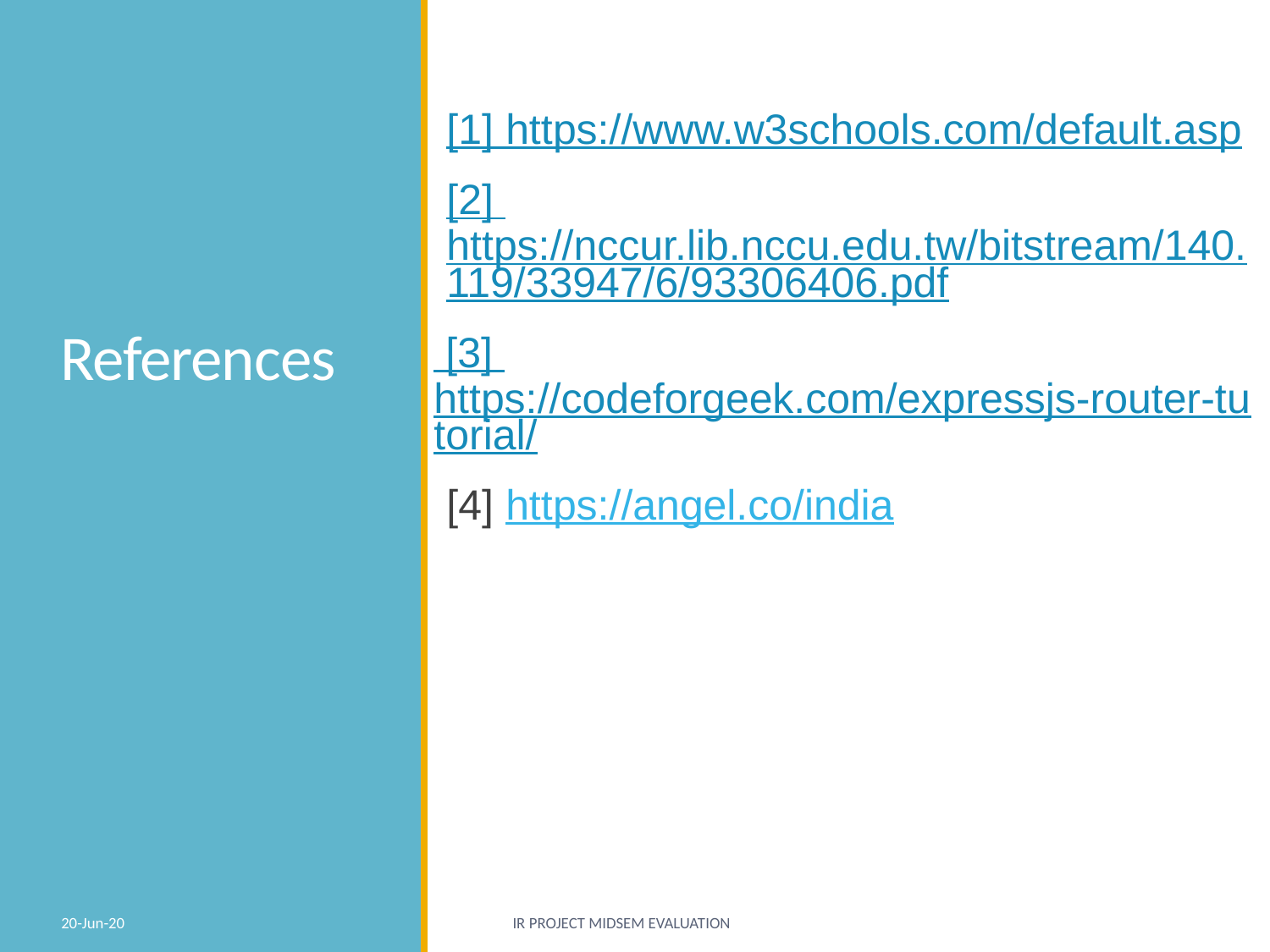

# References
[1] https://www.w3schools.com/default.asp
[2] https://nccur.lib.nccu.edu.tw/bitstream/140.119/33947/6/93306406.pdf
 [3] https://codeforgeek.com/expressjs-router-tutorial/
[4] https://angel.co/india

20-Jun-20
IR Project Midsem Evaluation